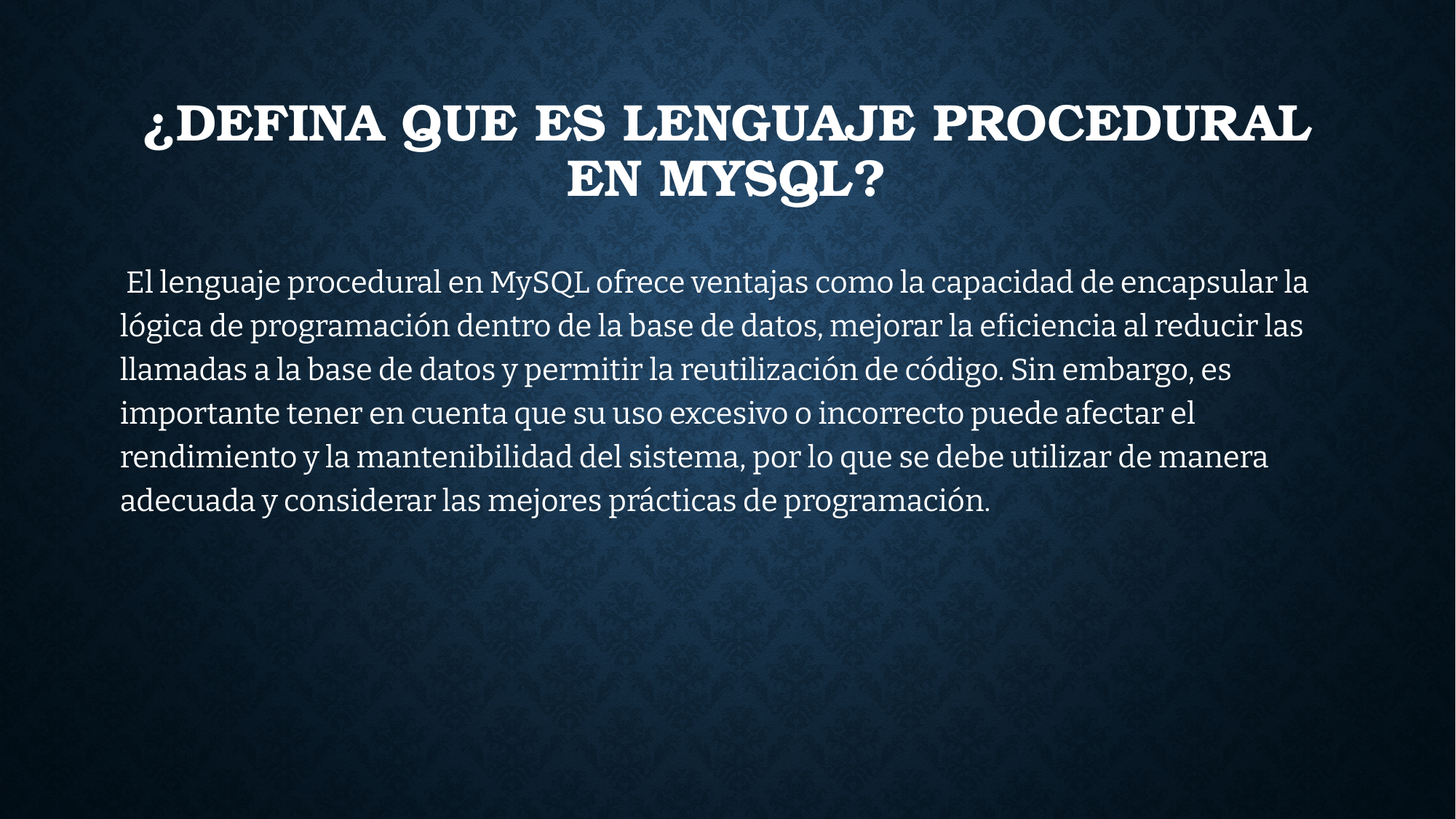

# ¿Defina que es lenguaje procedural en MySQL?
 El lenguaje procedural en MySQL ofrece ventajas como la capacidad de encapsular la lógica de programación dentro de la base de datos, mejorar la eficiencia al reducir las llamadas a la base de datos y permitir la reutilización de código. Sin embargo, es importante tener en cuenta que su uso excesivo o incorrecto puede afectar el rendimiento y la mantenibilidad del sistema, por lo que se debe utilizar de manera adecuada y considerar las mejores prácticas de programación.